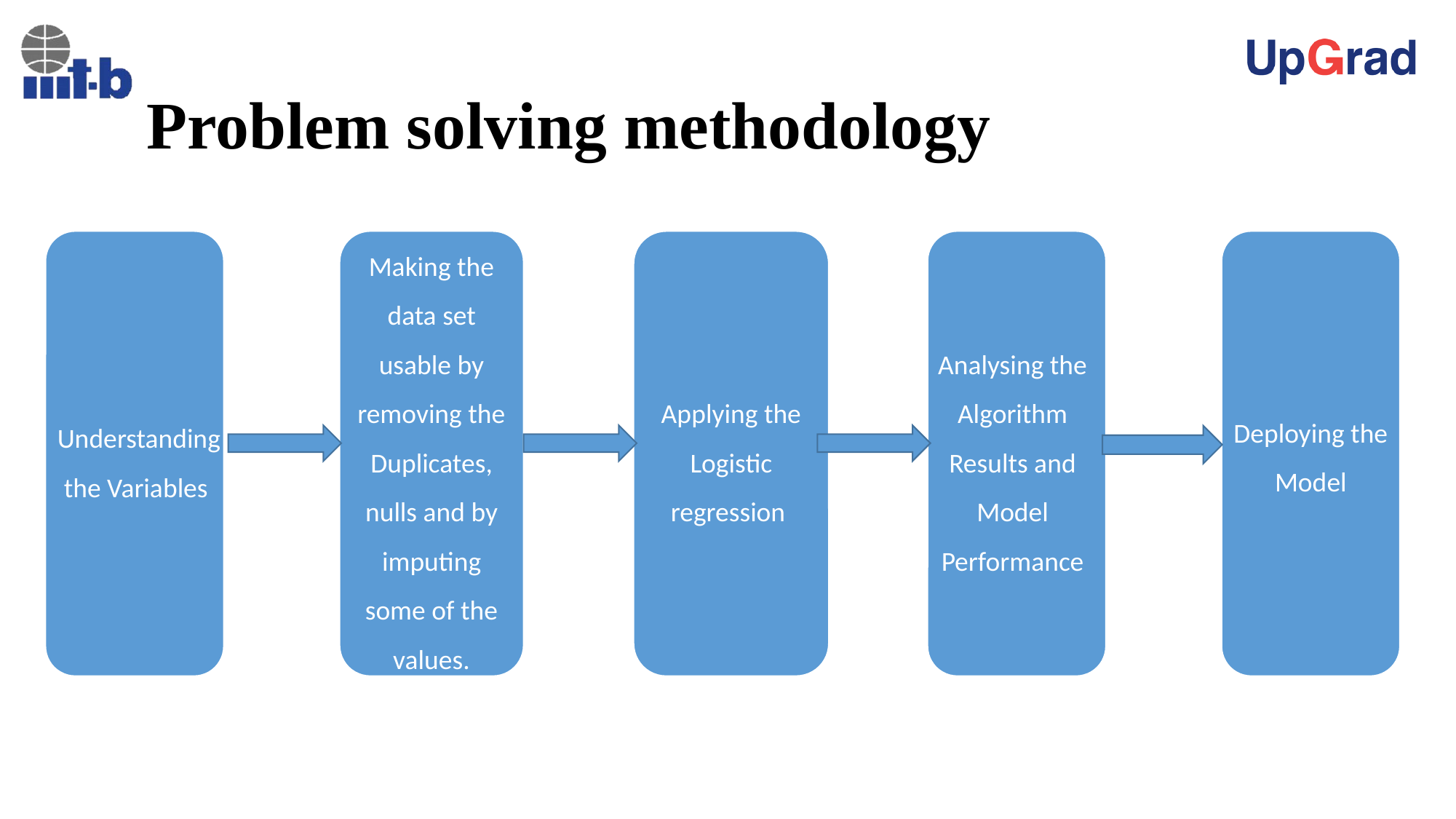

# Problem solving methodology

Understanding the Variables

Making the data set usable by removing the Duplicates, nulls and by imputing some of the values.

Applying the Logistic regression

Analysing the Algorithm Results and Model Performance

Deploying the Model